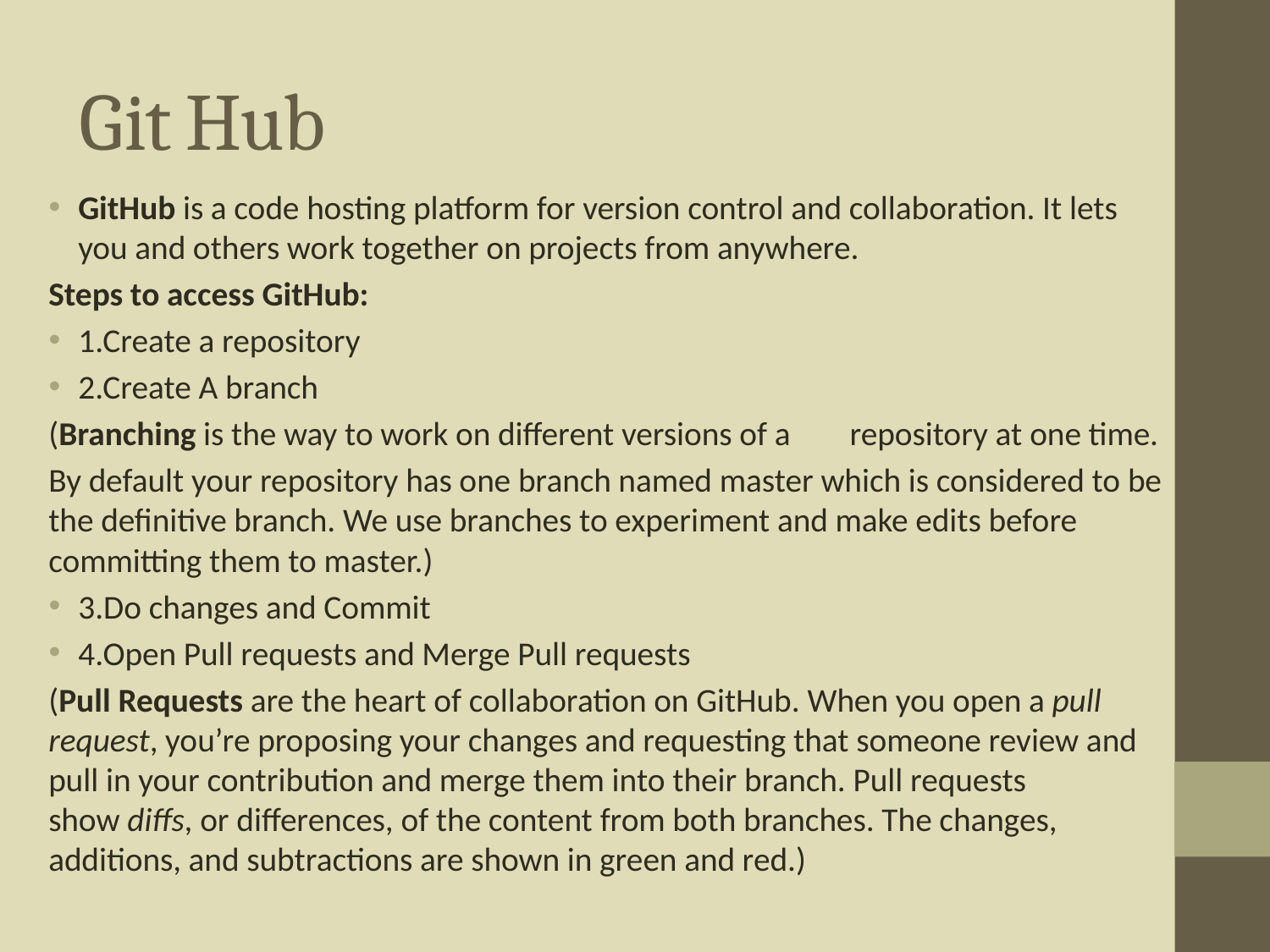

# Git Hub
GitHub is a code hosting platform for version control and collaboration. It lets you and others work together on projects from anywhere.
Steps to access GitHub:
1.Create a repository
2.Create A branch
(Branching is the way to work on different versions of a        repository at one time.
By default your repository has one branch named master which is considered to be the definitive branch. We use branches to experiment and make edits before committing them to master.)
3.Do changes and Commit
4.Open Pull requests and Merge Pull requests
(Pull Requests are the heart of collaboration on GitHub. When you open a pull request, you’re proposing your changes and requesting that someone review and pull in your contribution and merge them into their branch. Pull requests show diffs, or differences, of the content from both branches. The changes, additions, and subtractions are shown in green and red.)